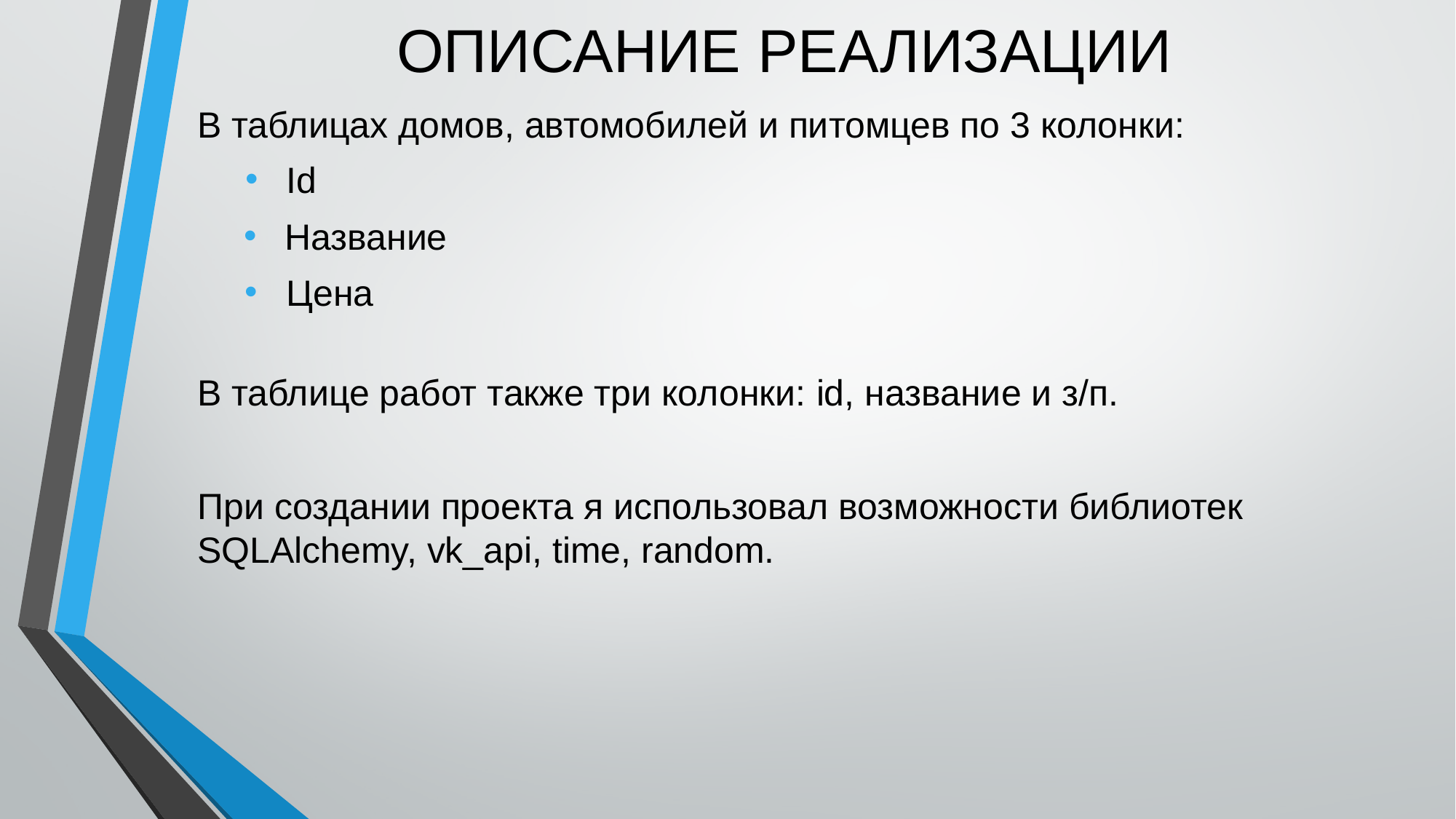

# ОПИСАНИЕ РЕАЛИЗАЦИИ
В таблицах домов, автомобилей и питомцев по 3 колонки:
Id
Название
Цена
В таблице работ также три колонки: id, название и з/п.
При создании проекта я использовал возможности библиотек SQLAlchemy, vk_api, time, random.